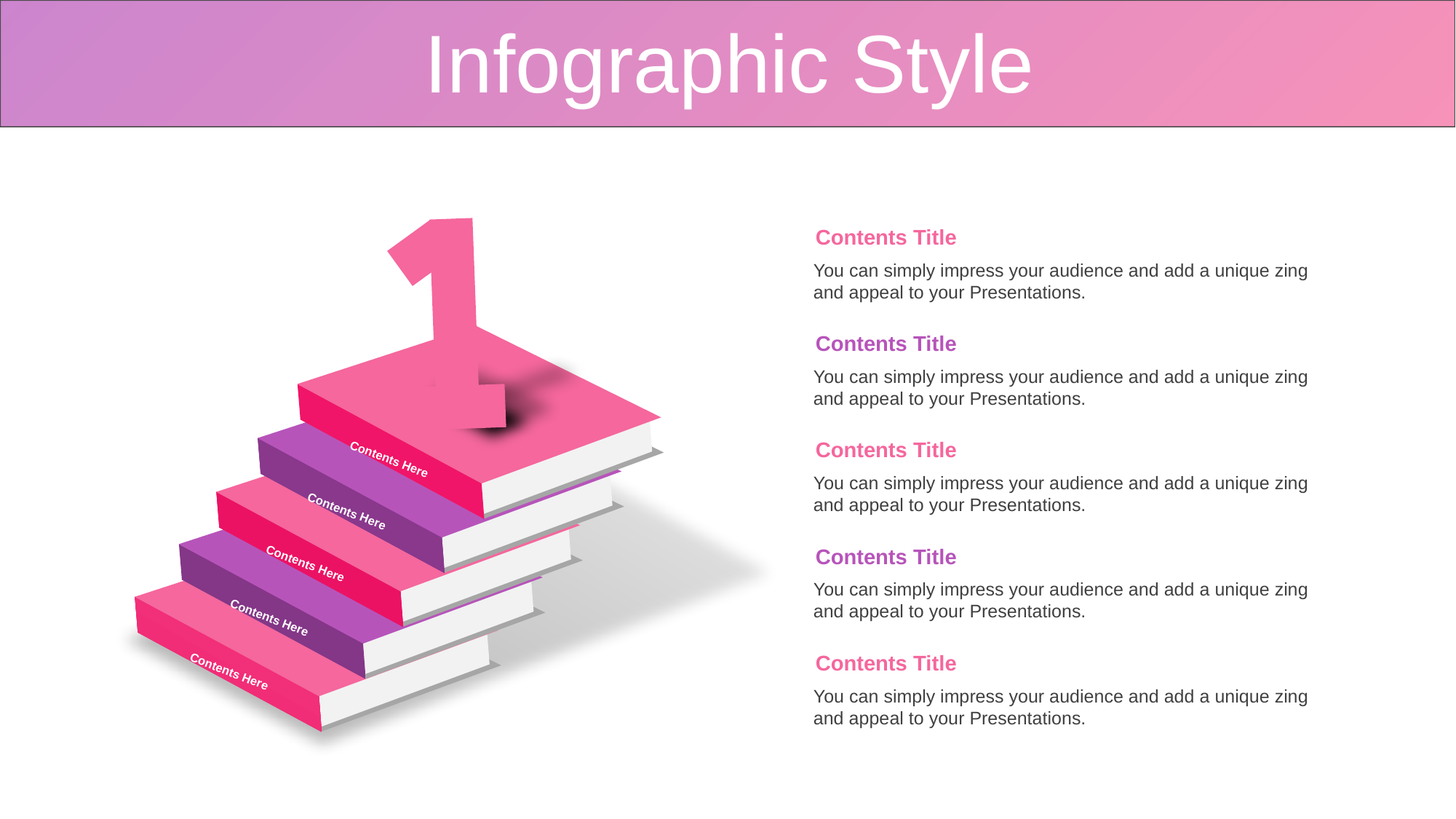

Infographic Style

Contents Here
Contents Here
Contents Here
Contents Here
Contents Here
Contents Title
You can simply impress your audience and add a unique zing and appeal to your Presentations.
Contents Title
You can simply impress your audience and add a unique zing and appeal to your Presentations.
Contents Title
You can simply impress your audience and add a unique zing and appeal to your Presentations.
Contents Title
You can simply impress your audience and add a unique zing and appeal to your Presentations.
Contents Title
You can simply impress your audience and add a unique zing and appeal to your Presentations.